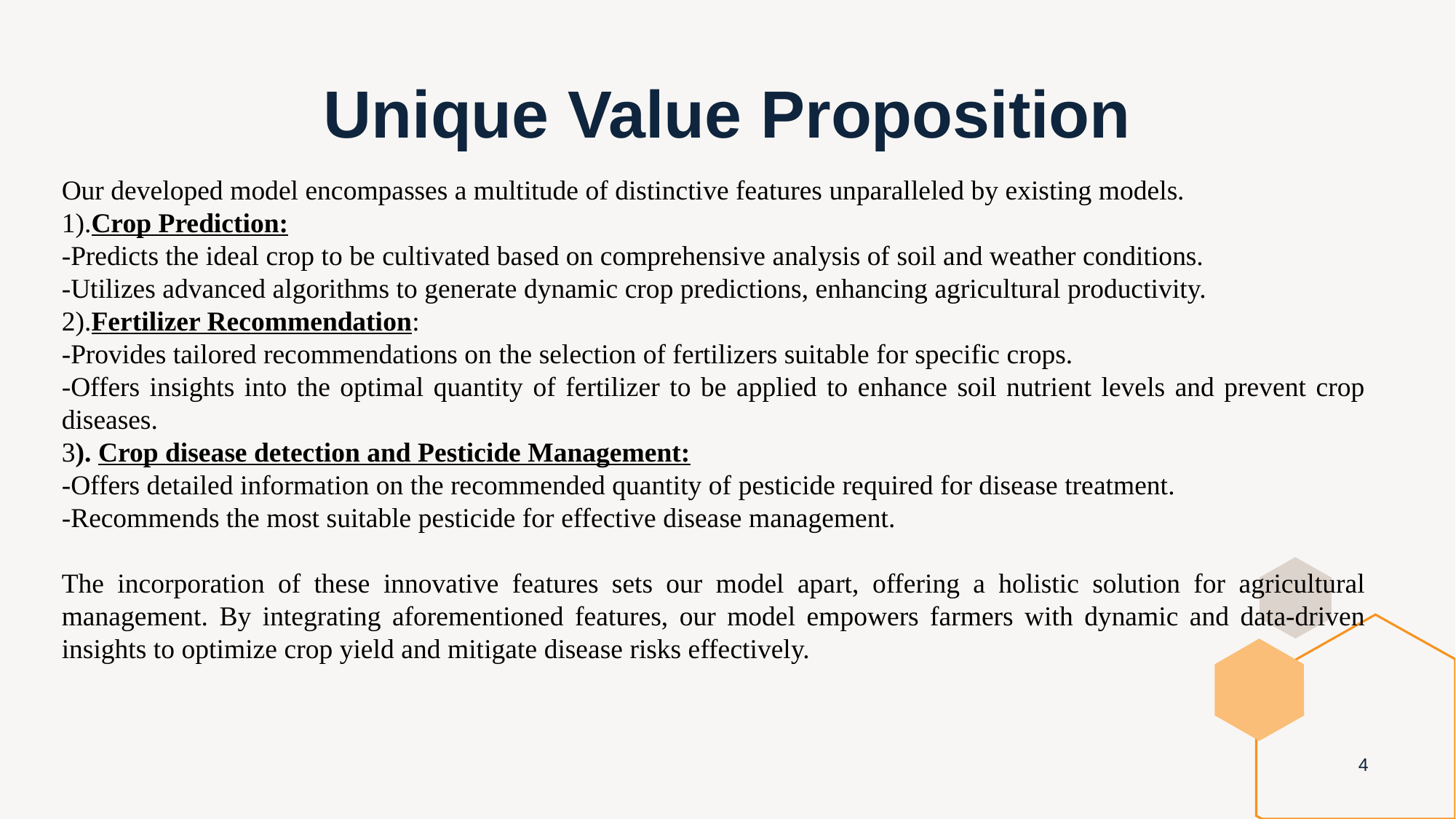

# Unique Value Proposition
Our developed model encompasses a multitude of distinctive features unparalleled by existing models.
1).Crop Prediction:
-Predicts the ideal crop to be cultivated based on comprehensive analysis of soil and weather conditions.
-Utilizes advanced algorithms to generate dynamic crop predictions, enhancing agricultural productivity.
2).Fertilizer Recommendation:
-Provides tailored recommendations on the selection of fertilizers suitable for specific crops.
-Offers insights into the optimal quantity of fertilizer to be applied to enhance soil nutrient levels and prevent crop diseases.
3). Crop disease detection and Pesticide Management:
-Offers detailed information on the recommended quantity of pesticide required for disease treatment.
-Recommends the most suitable pesticide for effective disease management.

The incorporation of these innovative features sets our model apart, offering a holistic solution for agricultural management. By integrating aforementioned features, our model empowers farmers with dynamic and data-driven insights to optimize crop yield and mitigate disease risks effectively.
4